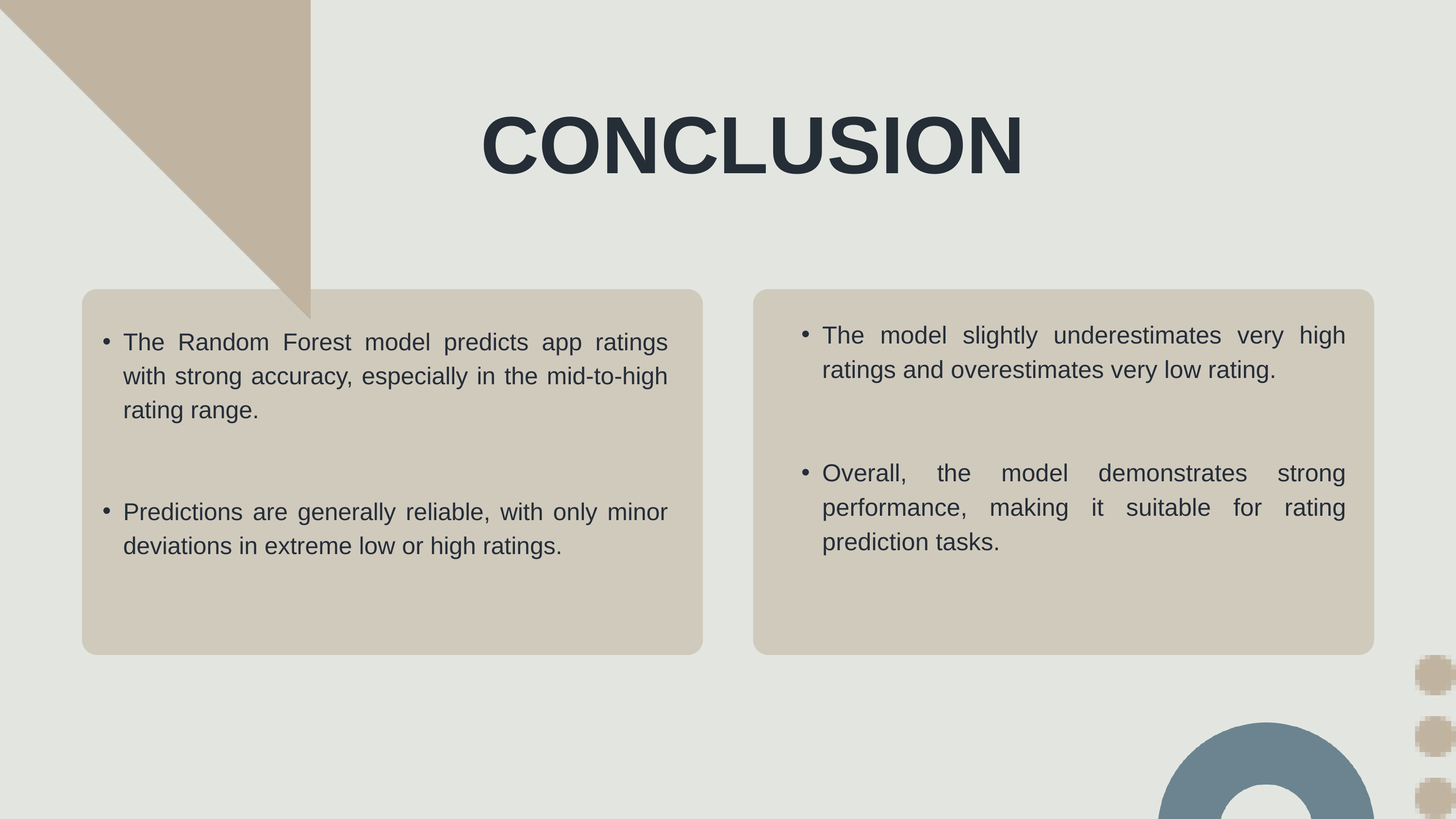

CONCLUSION

The model slightly underestimates very high ratings and overestimates very low rating.

Overall, the model demonstrates strong performance, making it suitable for rating prediction tasks.

The Random Forest model predicts app ratings with strong accuracy, especially in the mid-to-high rating range.

Predictions are generally reliable, with only minor deviations in extreme low or high ratings.